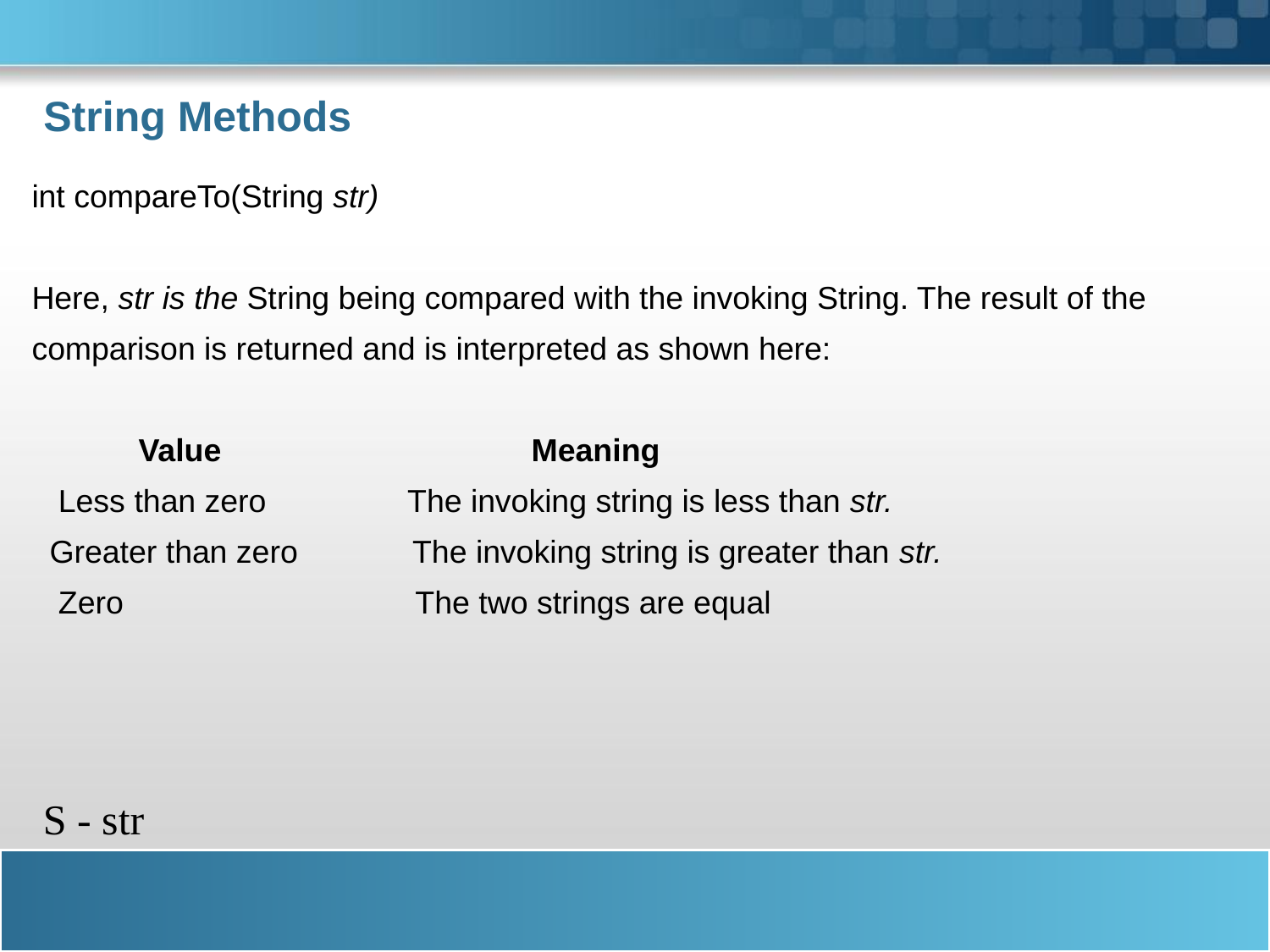

# String Methods
int compareTo(String str)

Here, str is the String being compared with the invoking String. The result of the
comparison is returned and is interpreted as shown here:

            Value                                   Meaning
   Less than zero                The invoking string is less than str.
  Greater than zero             The invoking string is greater than str.
   Zero                                 The two strings are equal

S - str